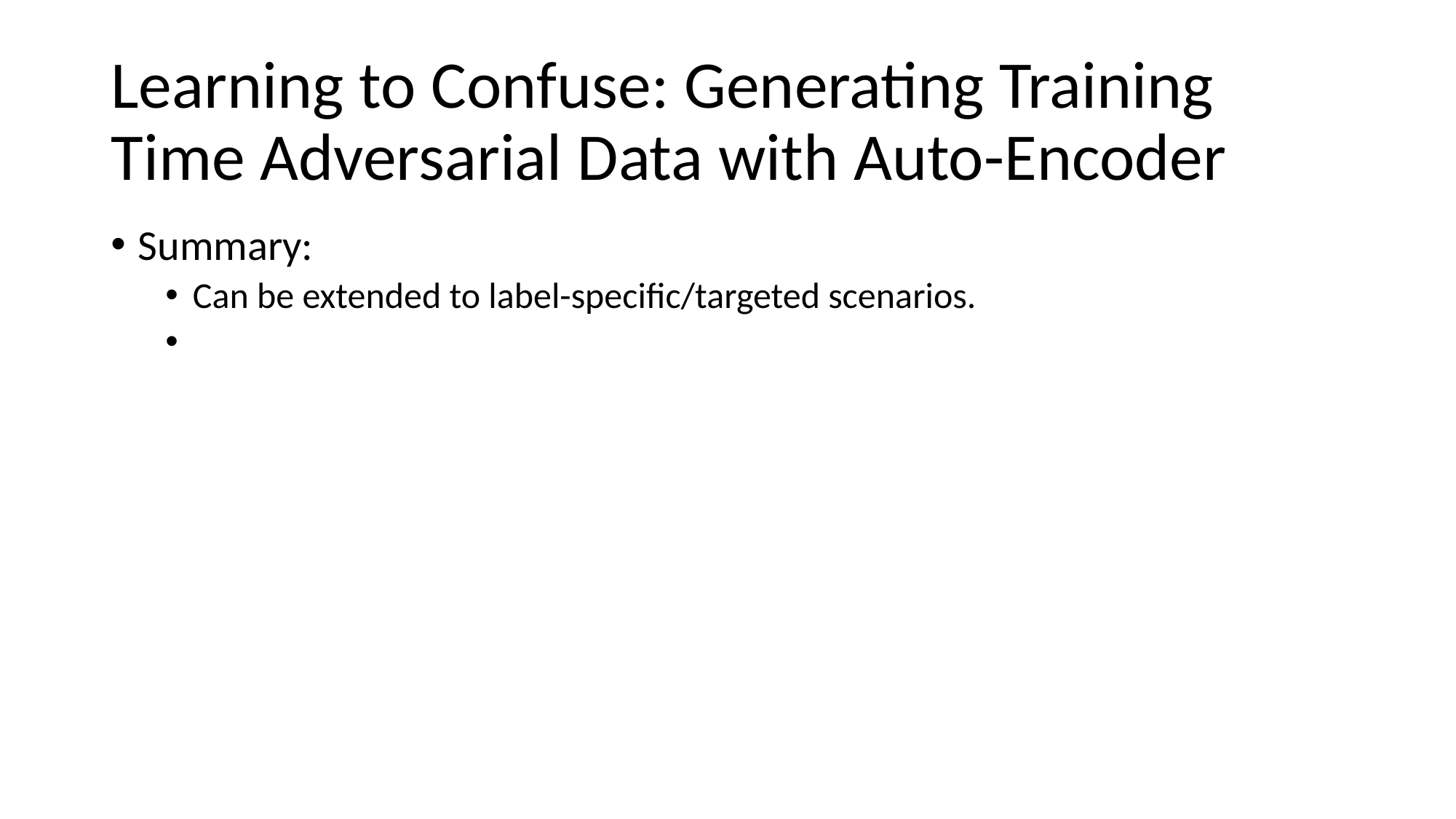

# Learning to Confuse: Generating Training Time Adversarial Data with Auto-Encoder
Summary:
Can be extended to label-specific/targeted scenarios.